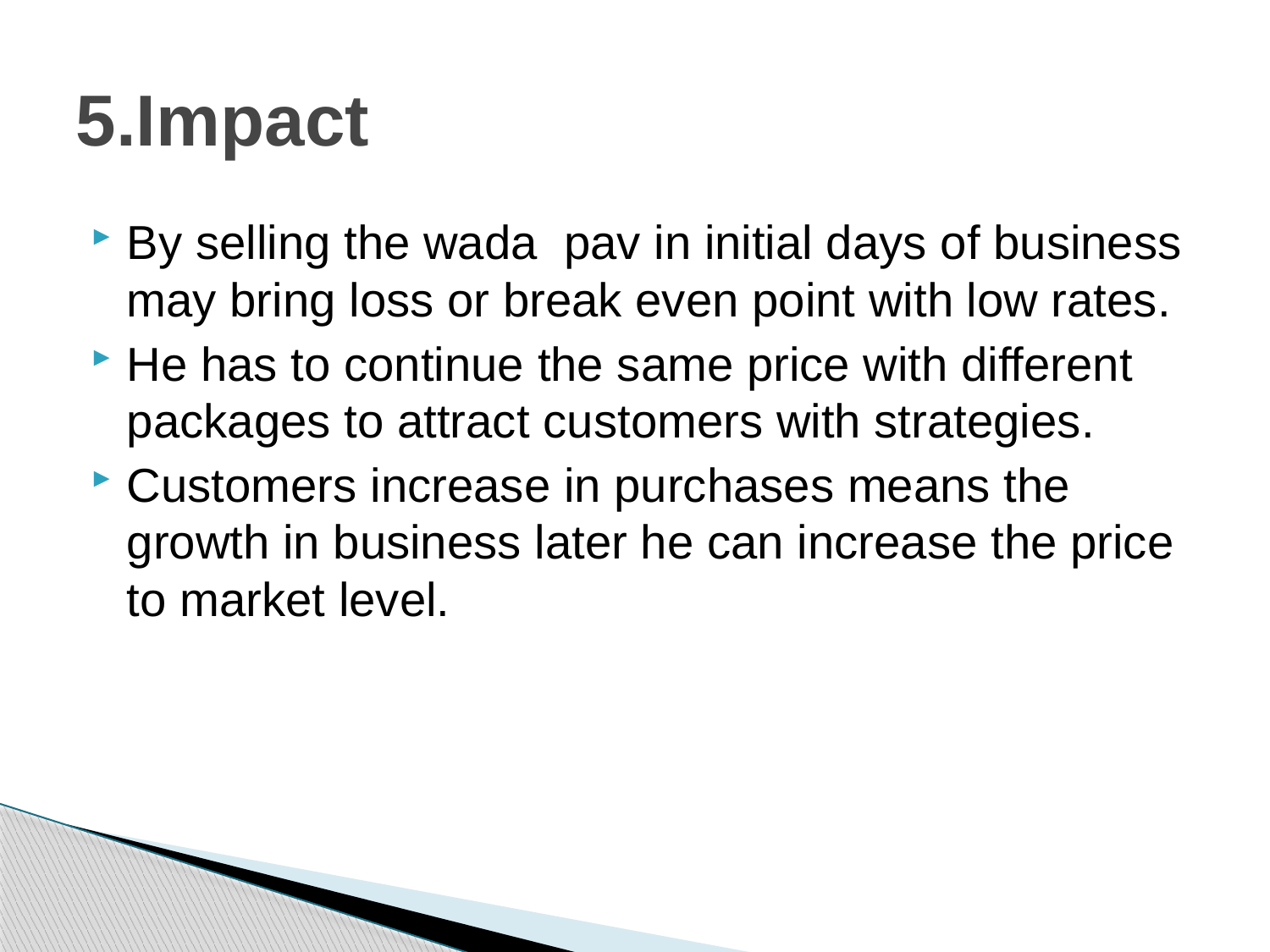

# 5.Impact
By selling the wada  pav in initial days of business may bring loss or break even point with low rates.
He has to continue the same price with different packages to attract customers with strategies.
Customers increase in purchases means the growth in business later he can increase the price to market level.